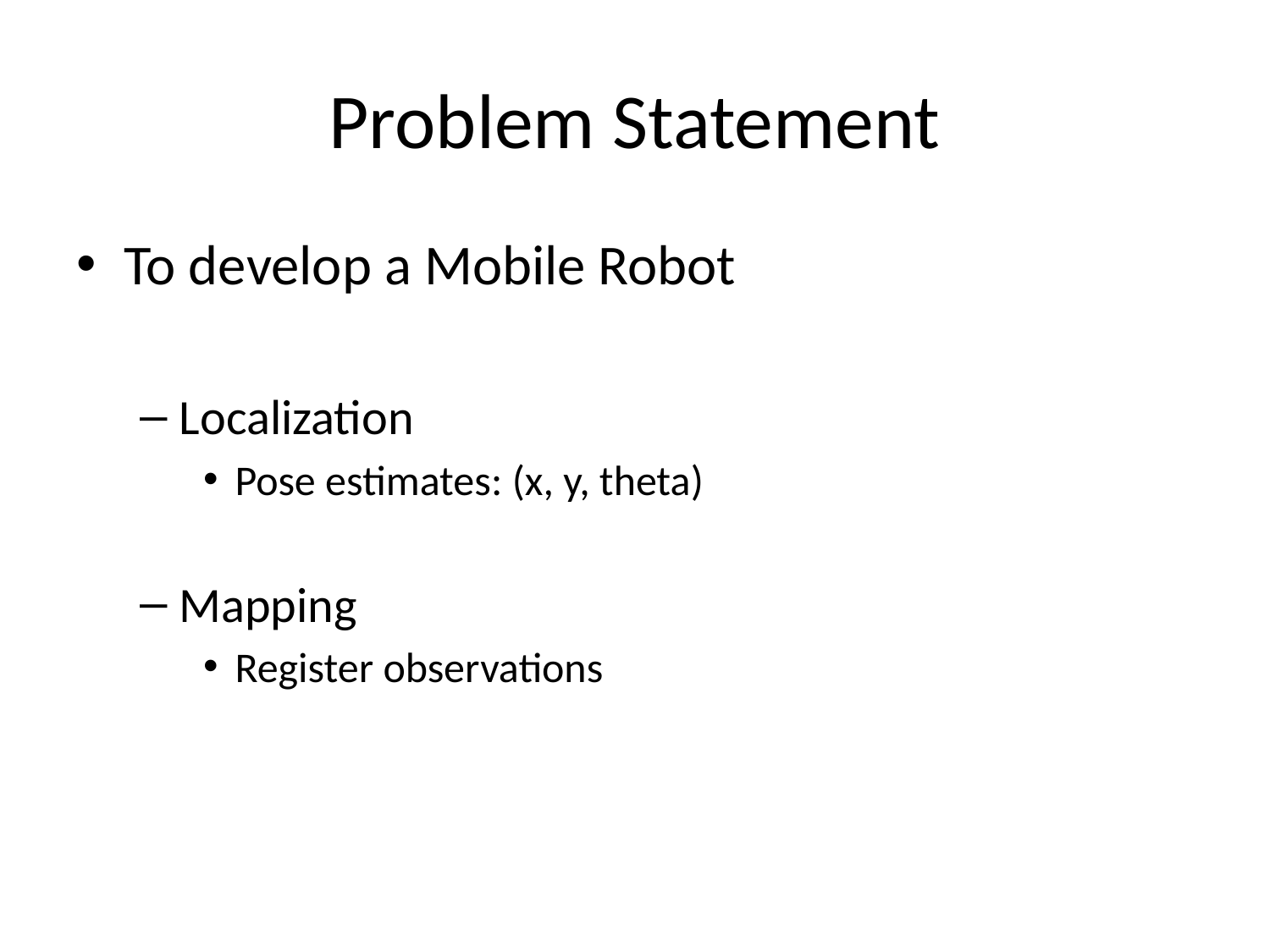

# Problem Statement
To develop a Mobile Robot

Localization
Pose estimates: (x, y, theta)

Mapping
Register observations